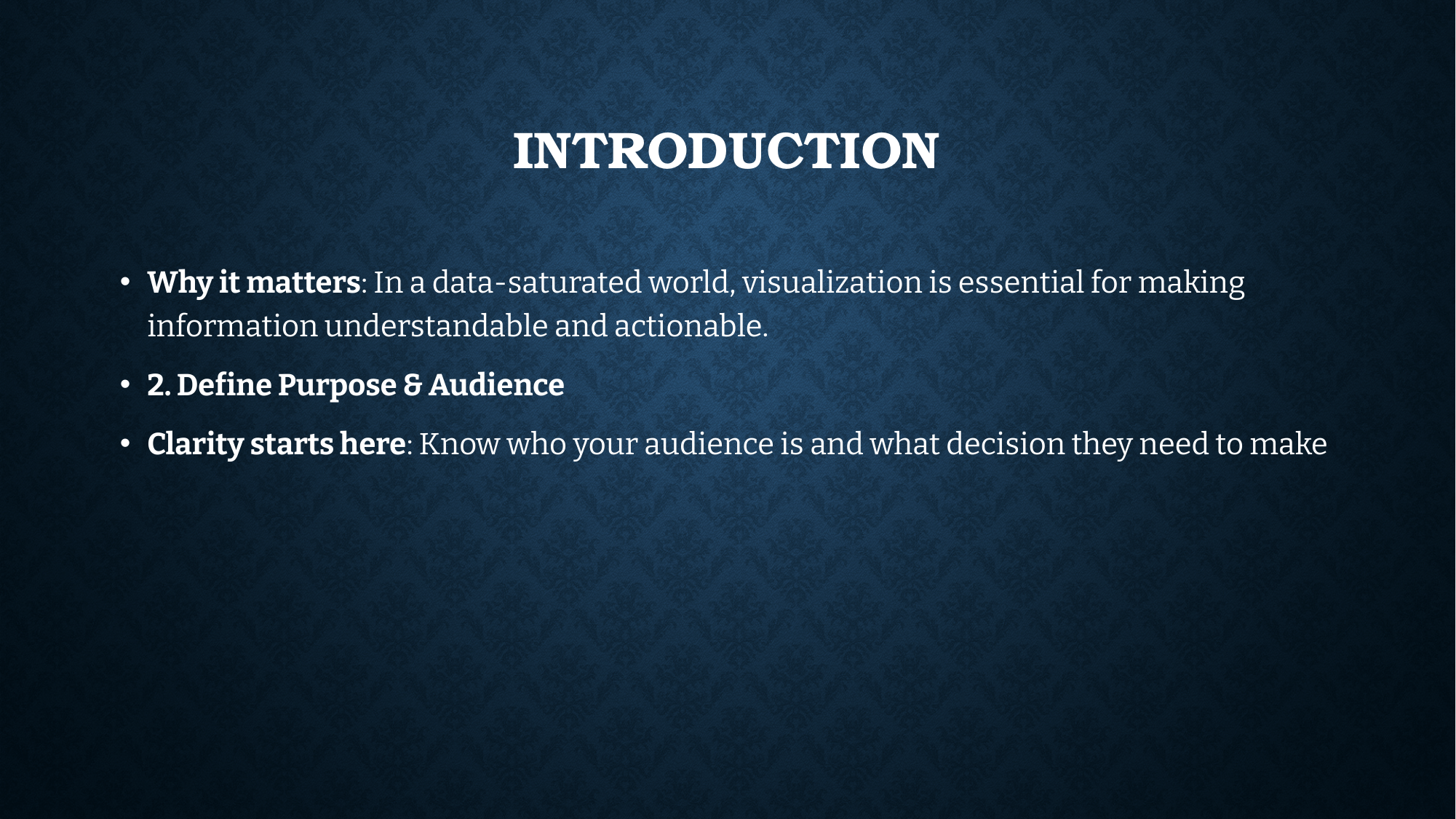

# Introduction
Why it matters: In a data-saturated world, visualization is essential for making information understandable and actionable.
2. Define Purpose & Audience
Clarity starts here: Know who your audience is and what decision they need to make